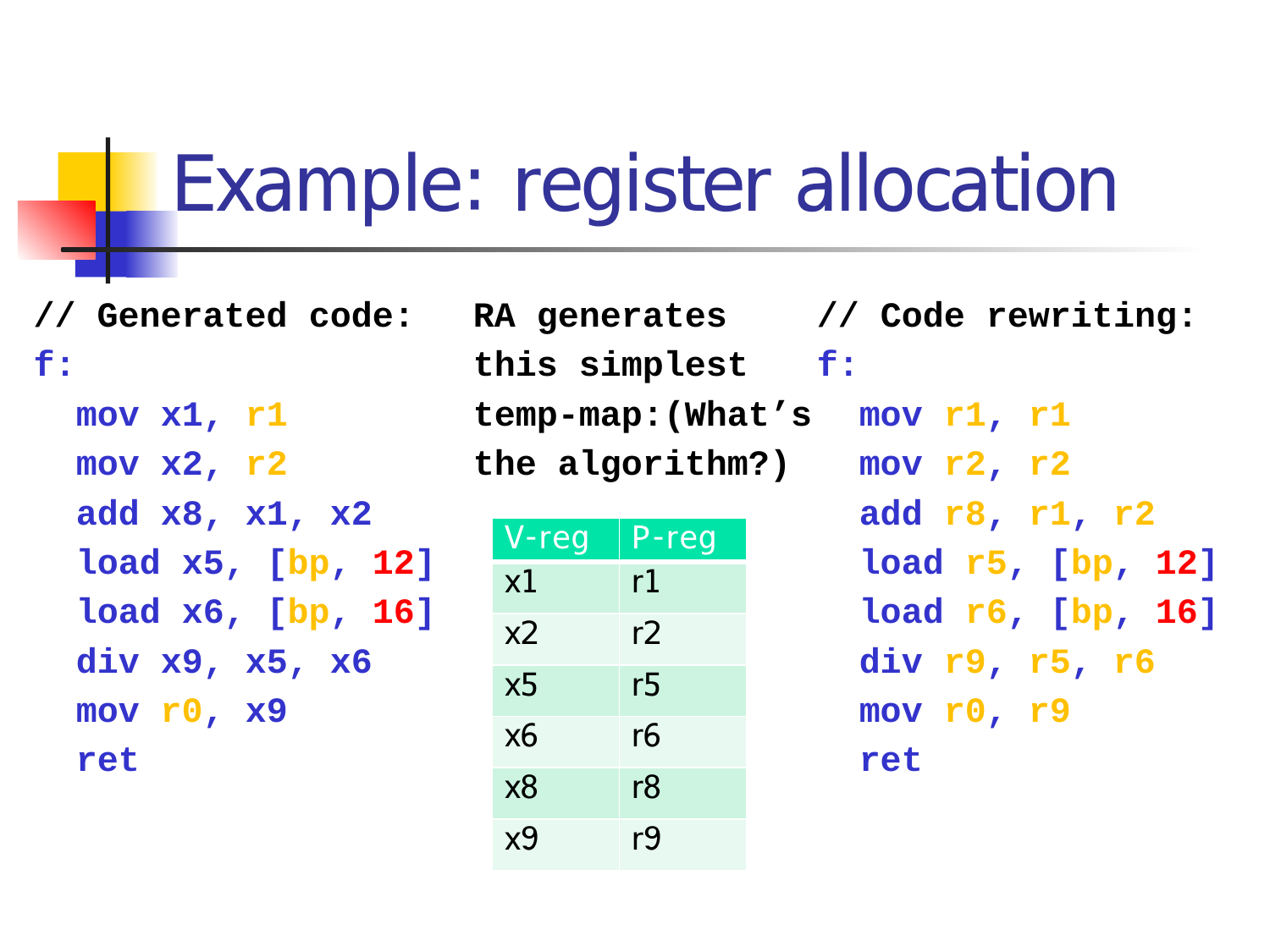

# Example: register allocation
// Generated code:
f:
  mov x1, r1
  mov x2, r2
  add x8, x1, x2
  load x5, [bp, 12]
  load x6, [bp, 16]
  div x9, x5, x6
  mov r0, x9
  ret
RA generates
this simplest
temp-map:(What’s
the algorithm?)
// Code rewriting:
f:
  mov r1, r1
  mov r2, r2
  add r8, r1, r2
  load r5, [bp, 12]
  load r6, [bp, 16]
  div r9, r5, r6
  mov r0, r9
  ret
| V-reg | P-reg |
| --- | --- |
| x1 | r1 |
| x2 | r2 |
| x5 | r5 |
| x6 | r6 |
| x8 | r8 |
| x9 | r9 |